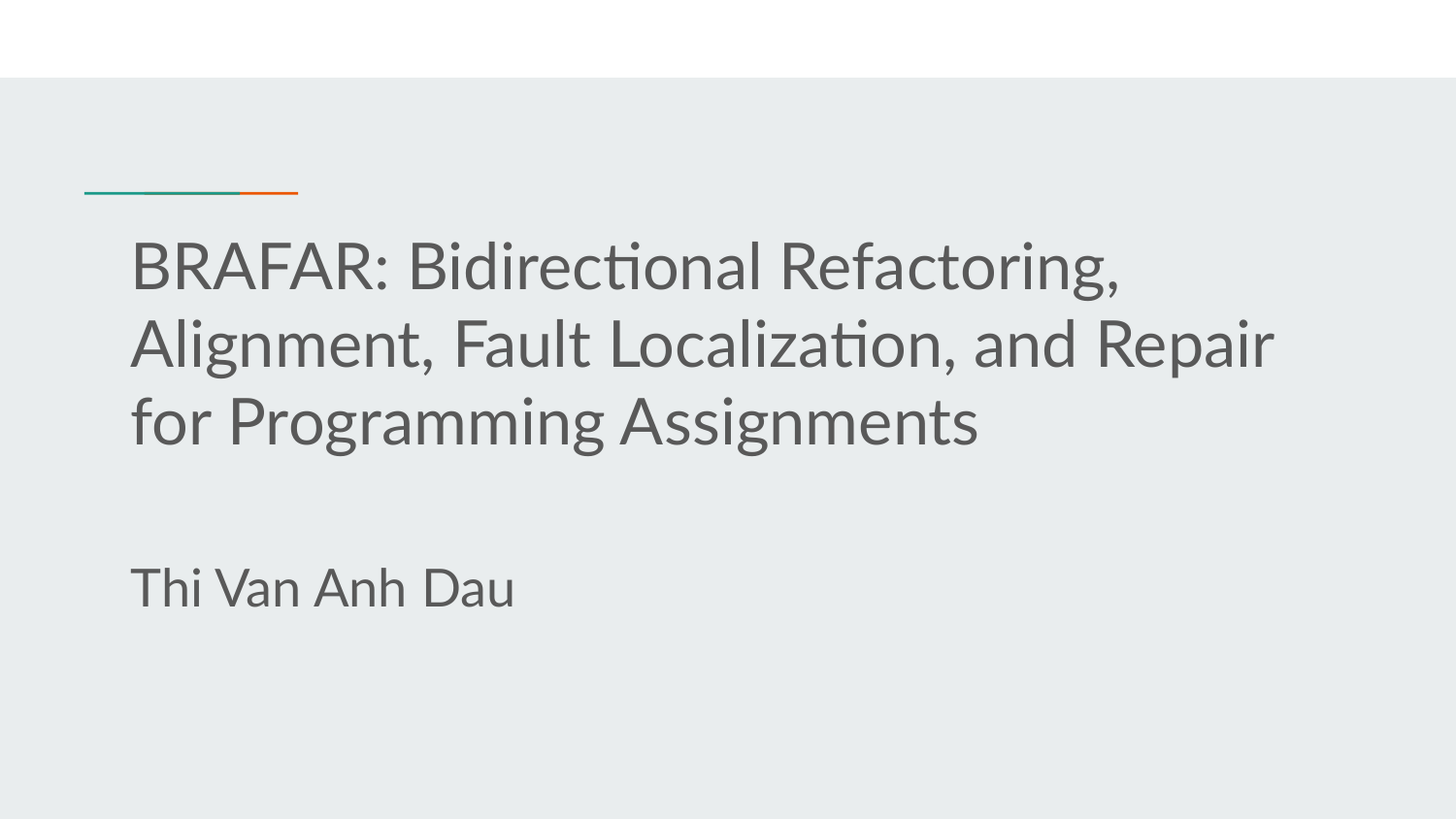

# BRAFAR: Bidirectional Refactoring, Alignment, Fault Localization, and Repair for Programming Assignments
Thi Van Anh Dau